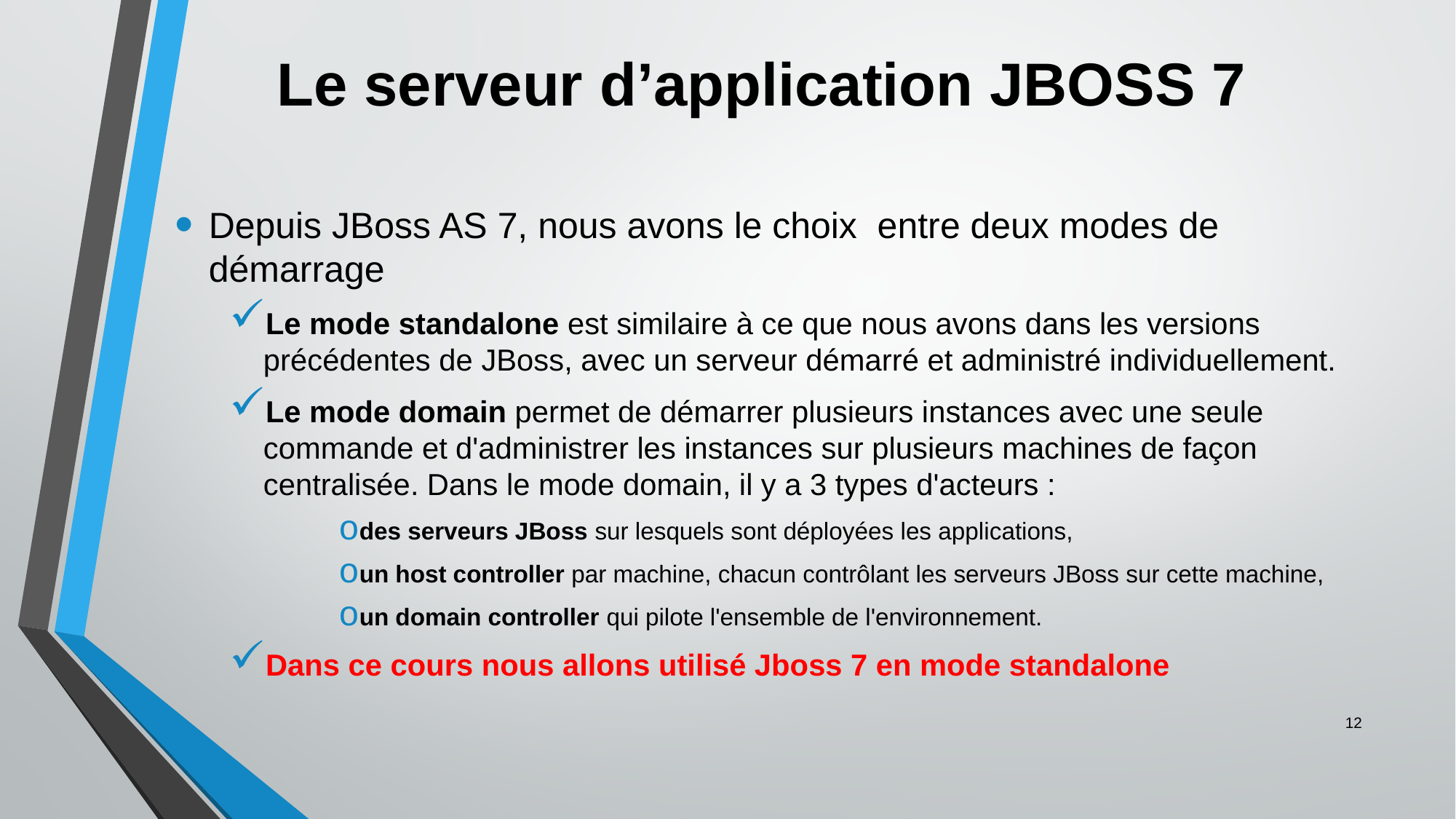

# Le serveur d’application JBOSS 7
Depuis JBoss AS 7, nous avons le choix  entre deux modes de démarrage
Le mode standalone est similaire à ce que nous avons dans les versions précédentes de JBoss, avec un serveur démarré et administré individuellement.
Le mode domain permet de démarrer plusieurs instances avec une seule commande et d'administrer les instances sur plusieurs machines de façon centralisée. Dans le mode domain, il y a 3 types d'acteurs :
des serveurs JBoss sur lesquels sont déployées les applications,
un host controller par machine, chacun contrôlant les serveurs JBoss sur cette machine,
un domain controller qui pilote l'ensemble de l'environnement.
Dans ce cours nous allons utilisé Jboss 7 en mode standalone
12